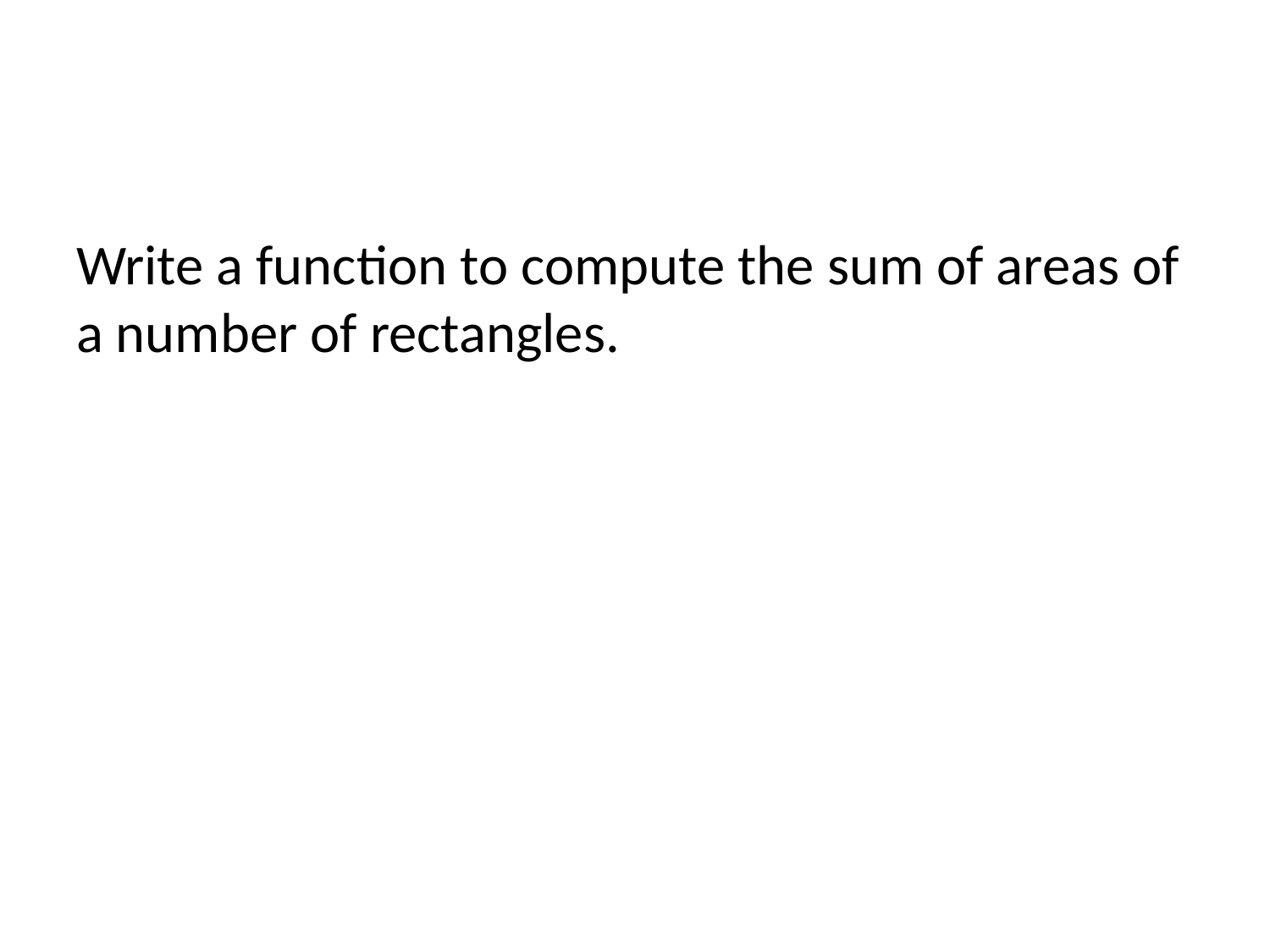

#
Write a function to compute the sum of areas of a number of rectangles.